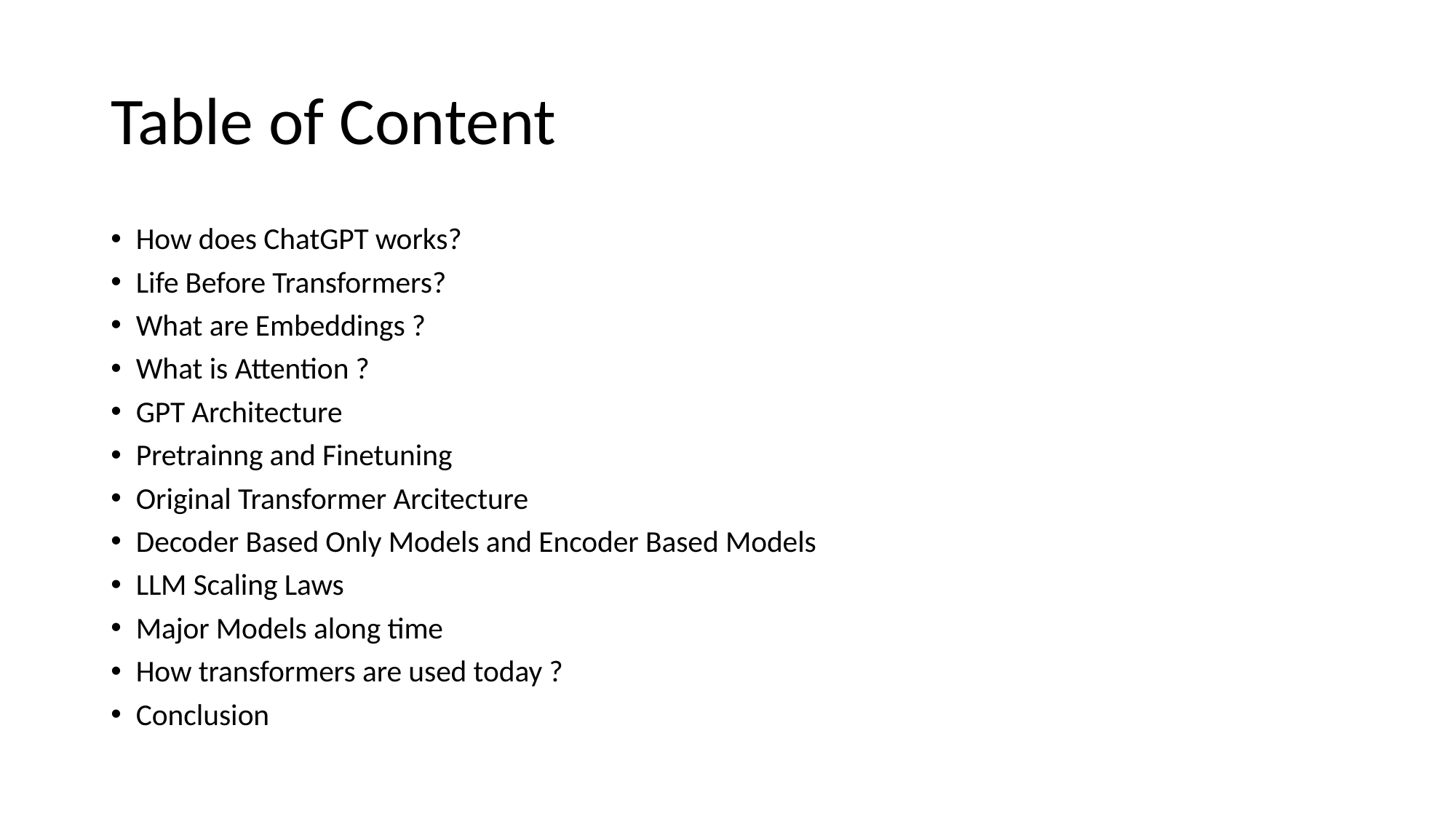

# Table of Content
How does ChatGPT works?
Life Before Transformers?
What are Embeddings ?
What is Attention ?
GPT Architecture
Pretrainng and Finetuning
Original Transformer Arcitecture
Decoder Based Only Models and Encoder Based Models
LLM Scaling Laws
Major Models along time
How transformers are used today ?
Conclusion